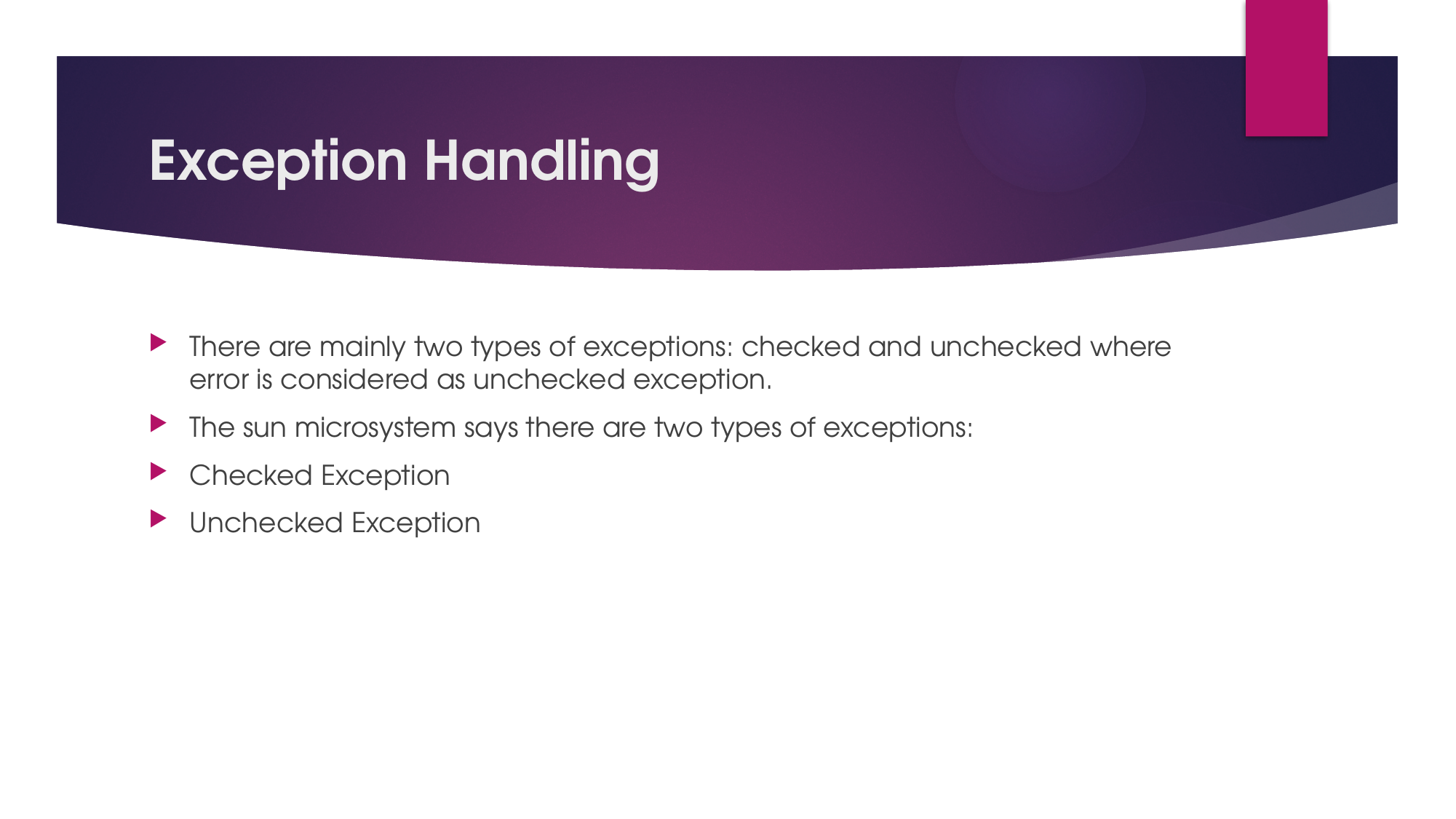

# Exception Handling

There are mainly two types of exceptions: checked and unchecked where error is considered as unchecked exception.
The sun microsystem says there are two types of exceptions:
Checked Exception
Unchecked Exception